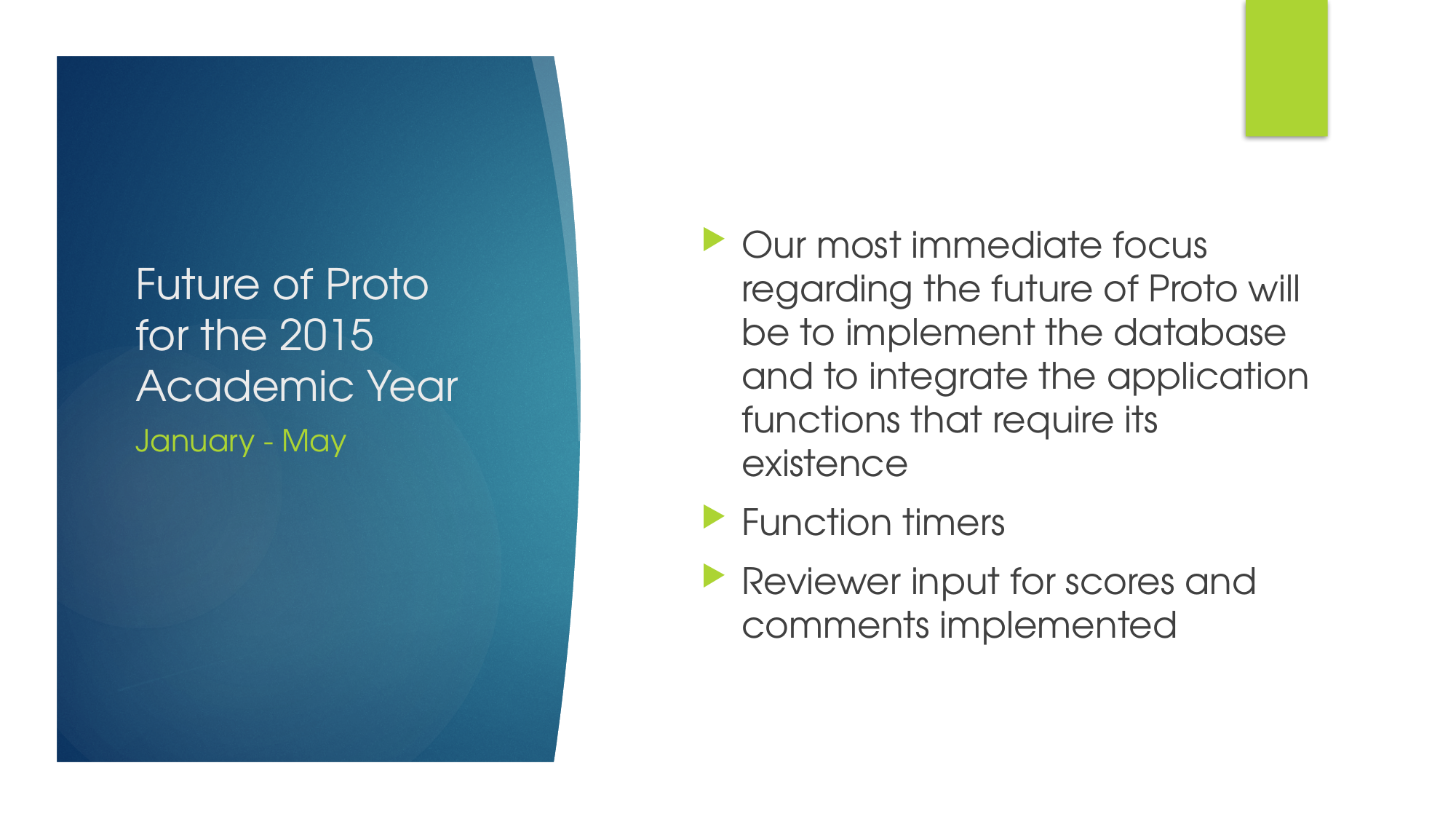

Our most immediate focus regarding the future of Proto will be to implement the database and to integrate the application functions that require its existence
Function timers
Reviewer input for scores and comments implemented
# Future of Proto for the 2015 Academic Year
January - May